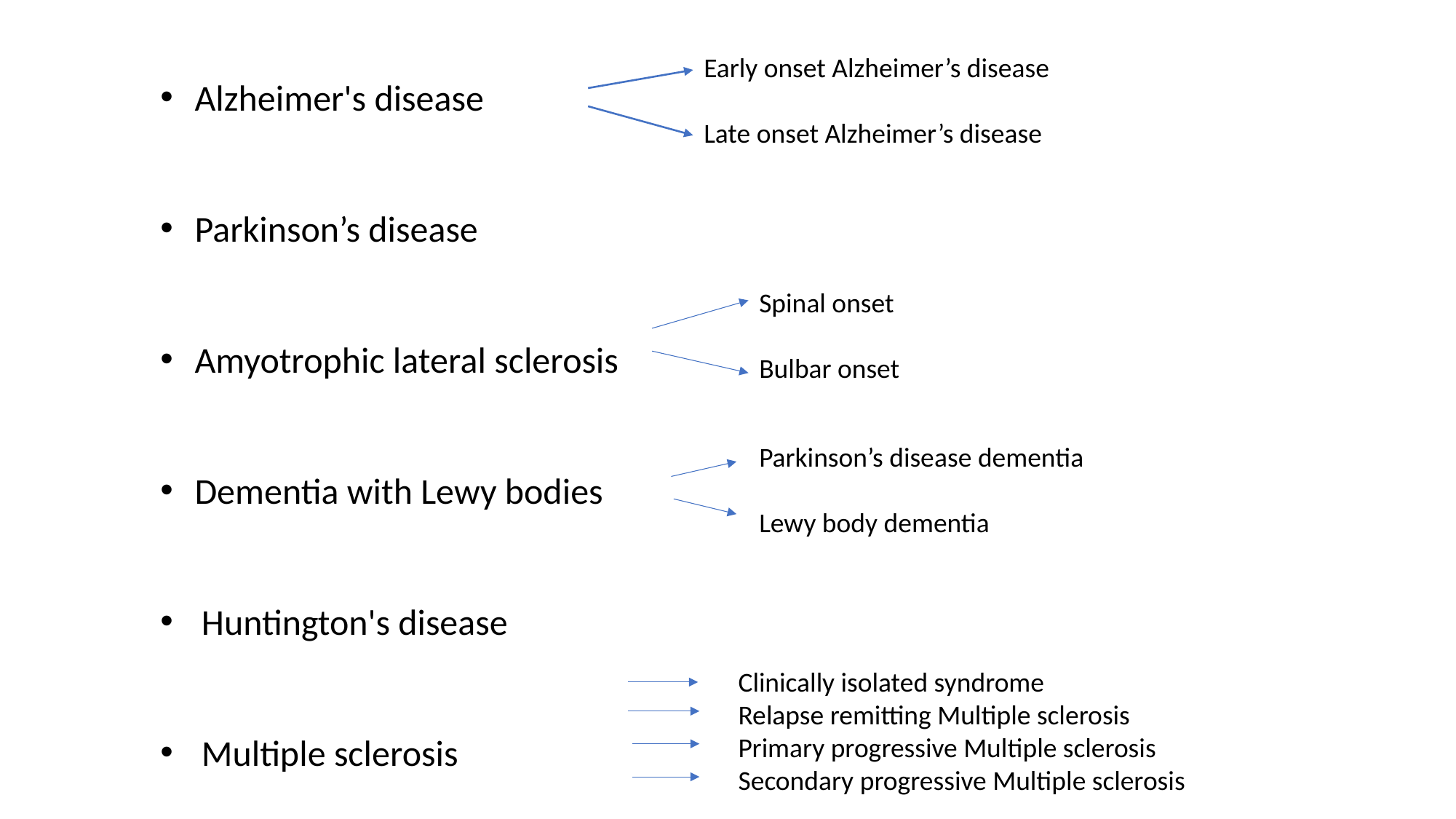

Early onset Alzheimer’s disease

Late onset Alzheimer’s disease
Spinal onset

Bulbar onset
Parkinson’s disease dementia

Lewy body dementia
Clinically isolated syndrome
Relapse remitting Multiple sclerosis
Primary progressive Multiple sclerosis
Secondary progressive Multiple sclerosis

Alzheimer's disease

Parkinson’s disease

Amyotrophic lateral sclerosis

Dementia with Lewy bodies

Huntington's disease

Multiple sclerosis